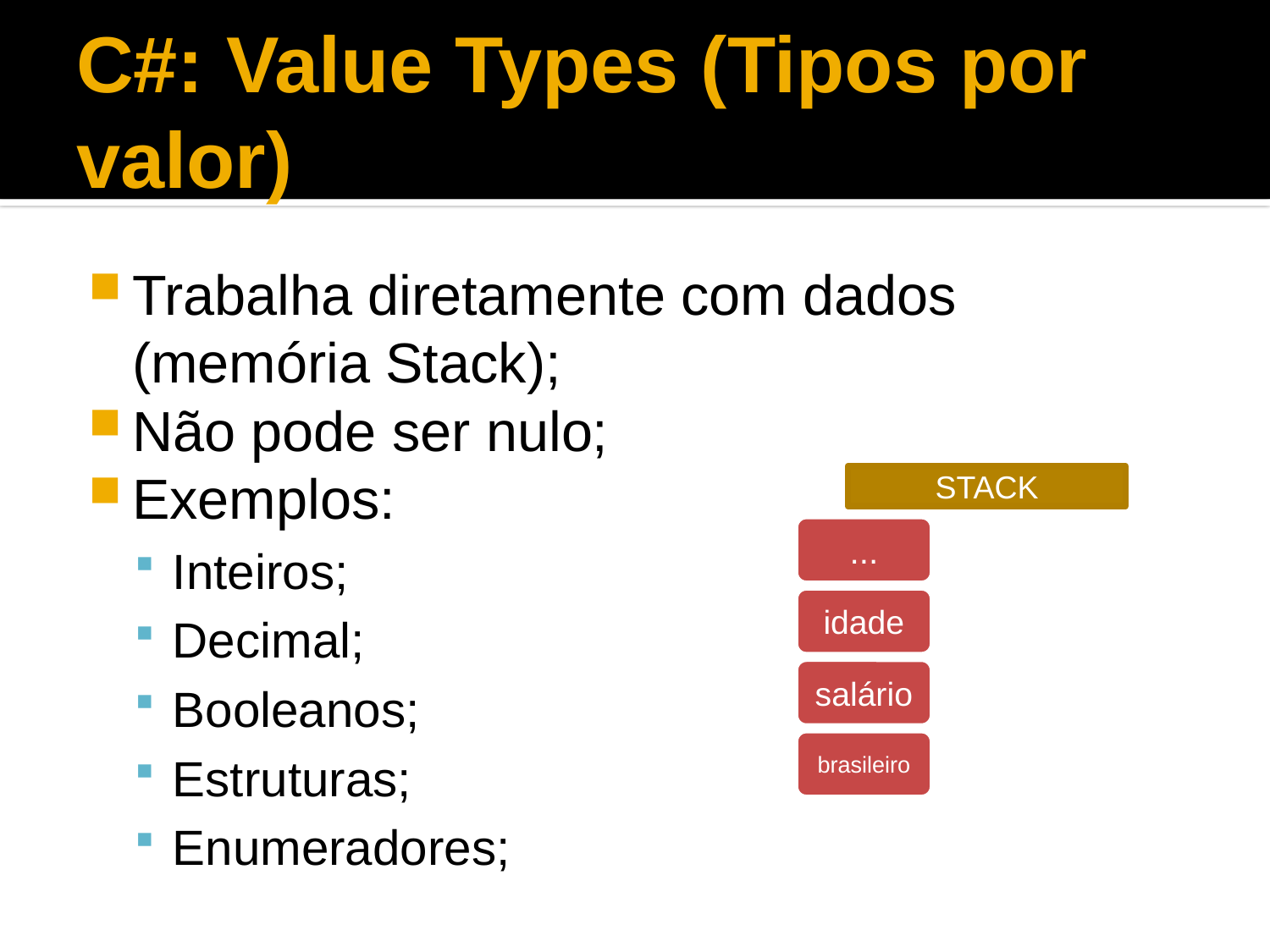

# C#: Value Types (Tipos por valor)
Trabalha diretamente com dados (memória Stack);
Não pode ser nulo;
Exemplos:
Inteiros;
Decimal;
Booleanos;
Estruturas;
Enumeradores;
STACK
...
brasileiro
salário
idade